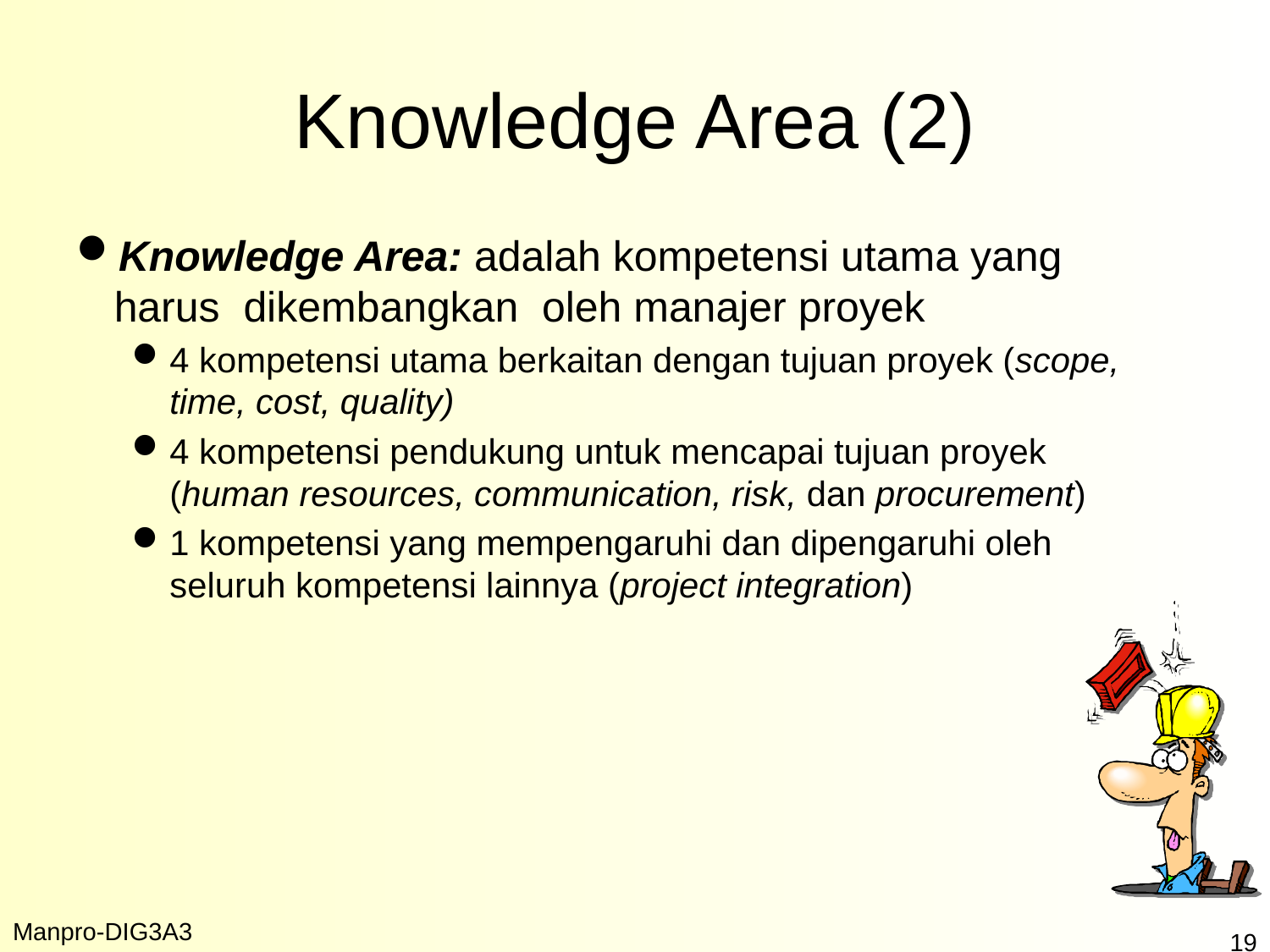

# Knowledge Area (2)
Knowledge Area: adalah kompetensi utama yang harus  dikembangkan  oleh manajer proyek
4 kompetensi utama berkaitan dengan tujuan proyek (scope, time, cost, quality)
4 kompetensi pendukung untuk mencapai tujuan proyek (human resources, communication, risk, dan procurement)
1 kompetensi yang mempengaruhi dan dipengaruhi oleh seluruh kompetensi lainnya (project integration)
Manpro-DIG3A3
19